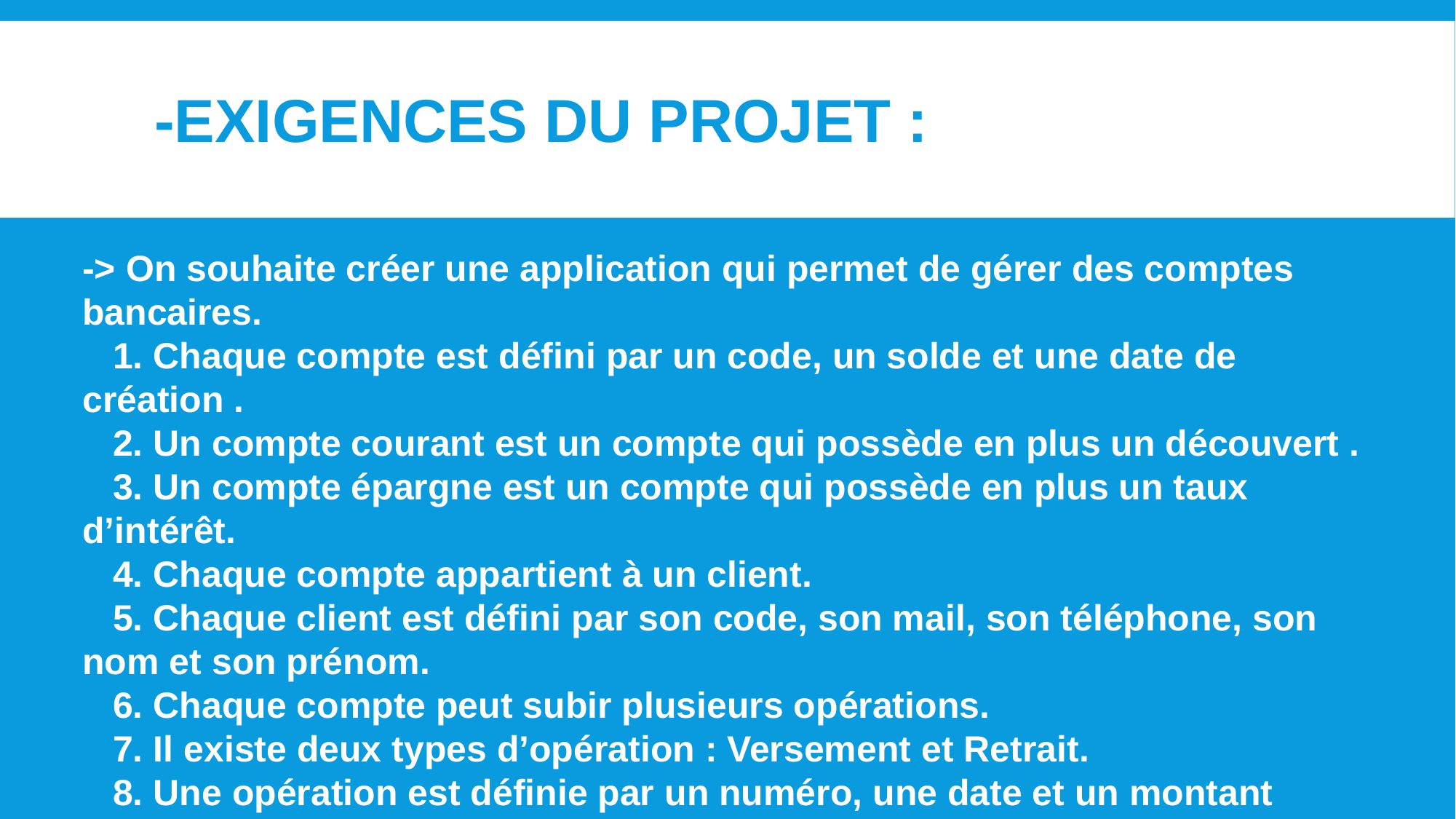

# -EXIGENCES DU PROJET :
-> On souhaite créer une application qui permet de gérer des comptes bancaires.
   1. Chaque compte est défini par un code, un solde et une date de création .
   2. Un compte courant est un compte qui possède en plus un découvert .
   3. Un compte épargne est un compte qui possède en plus un taux d’intérêt.
   4. Chaque compte appartient à un client.
   5. Chaque client est défini par son code, son mail, son téléphone, son nom et son prénom.
   6. Chaque compte peut subir plusieurs opérations.
   7. Il existe deux types d’opération : Versement et Retrait.
   8. Une opération est définie par un numéro, une date et un montant